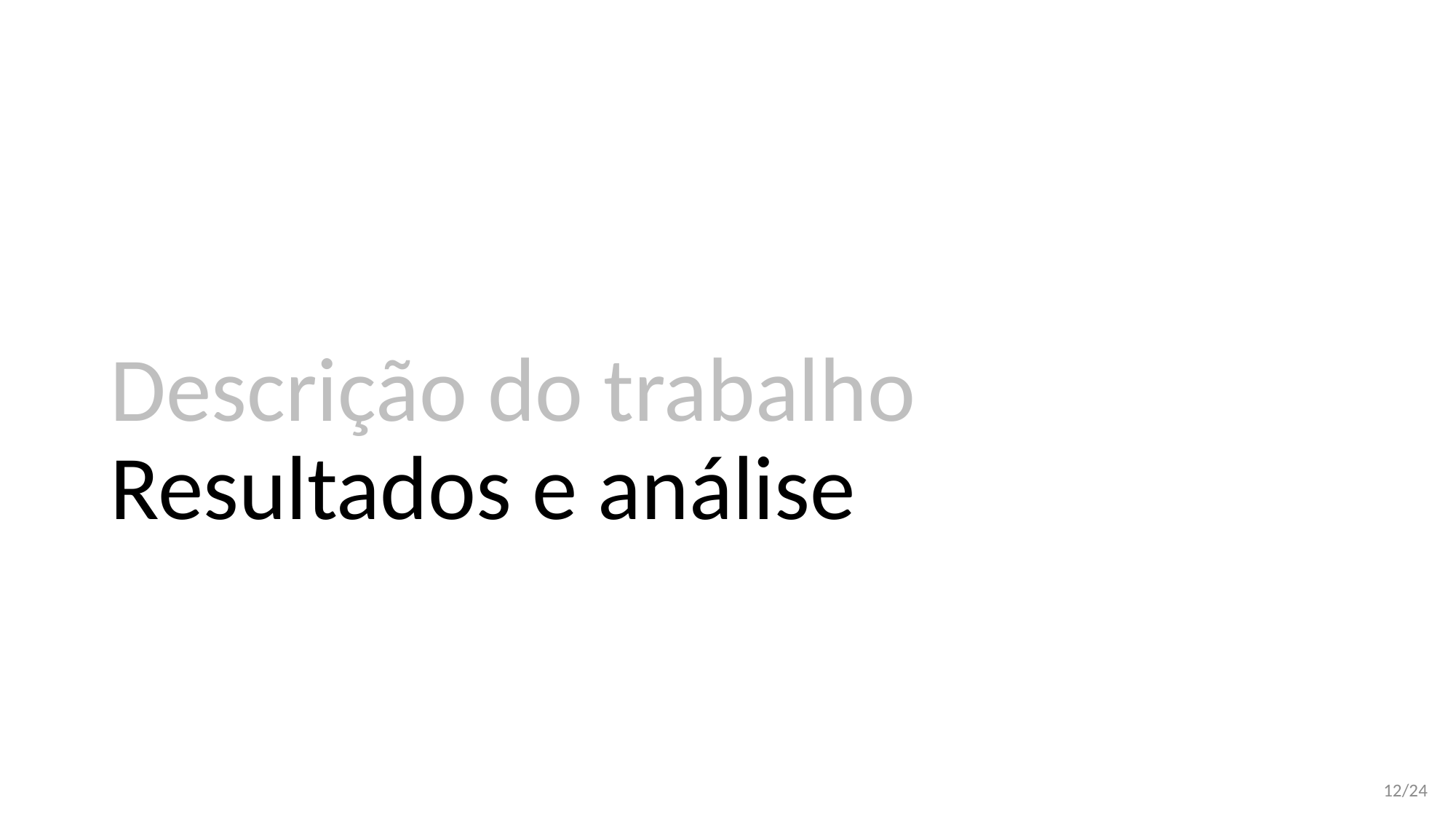

# Descrição do trabalho Resultados e análise